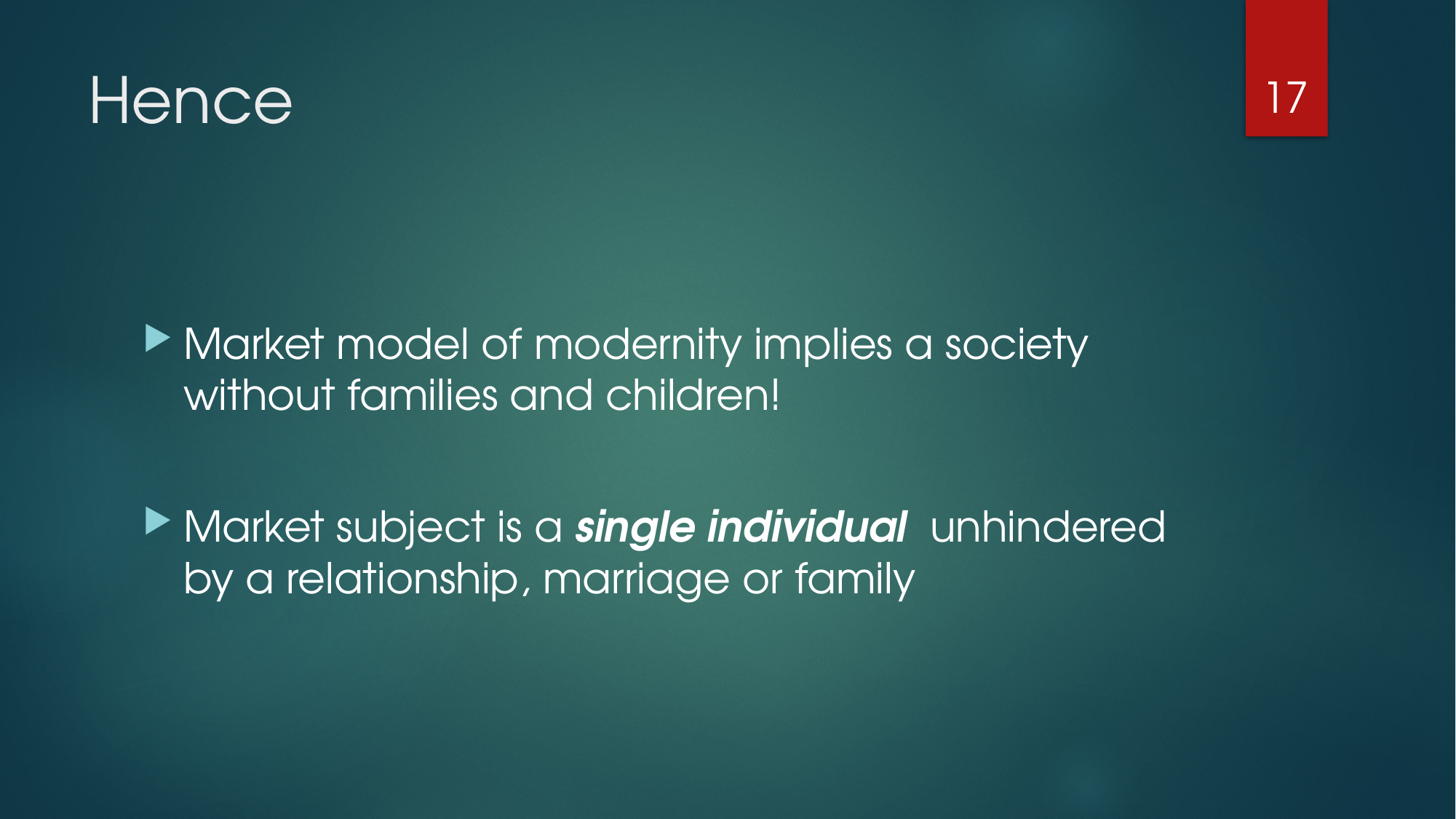

17
# Hence

Market model of modernity implies a society without families and children!

Market subject is a single individual  unhindered by a relationship, marriage or family